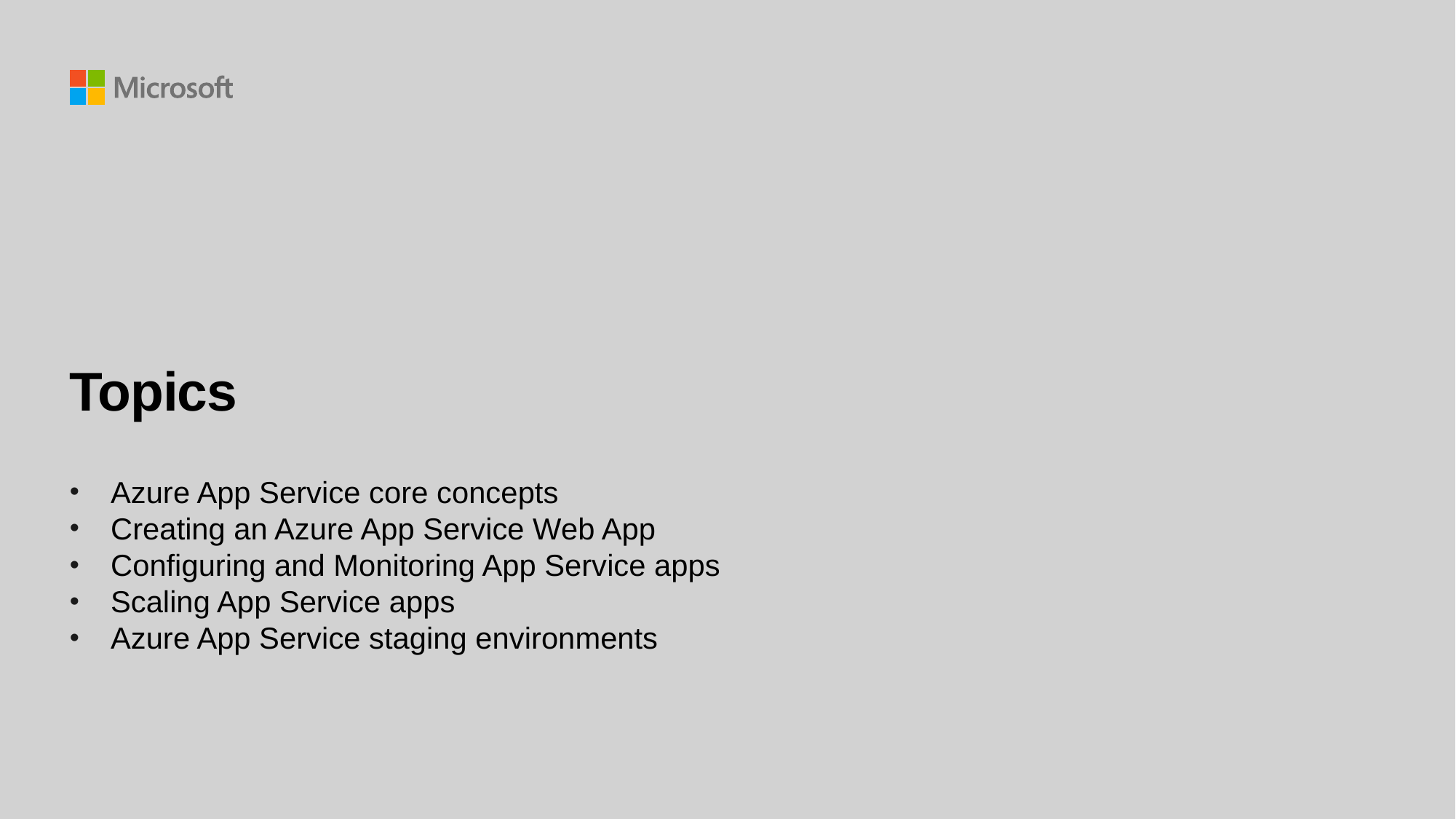

# Topics
Azure App Service core concepts
Creating an Azure App Service Web App
Configuring and Monitoring App Service apps
Scaling App Service apps
Azure App Service staging environments